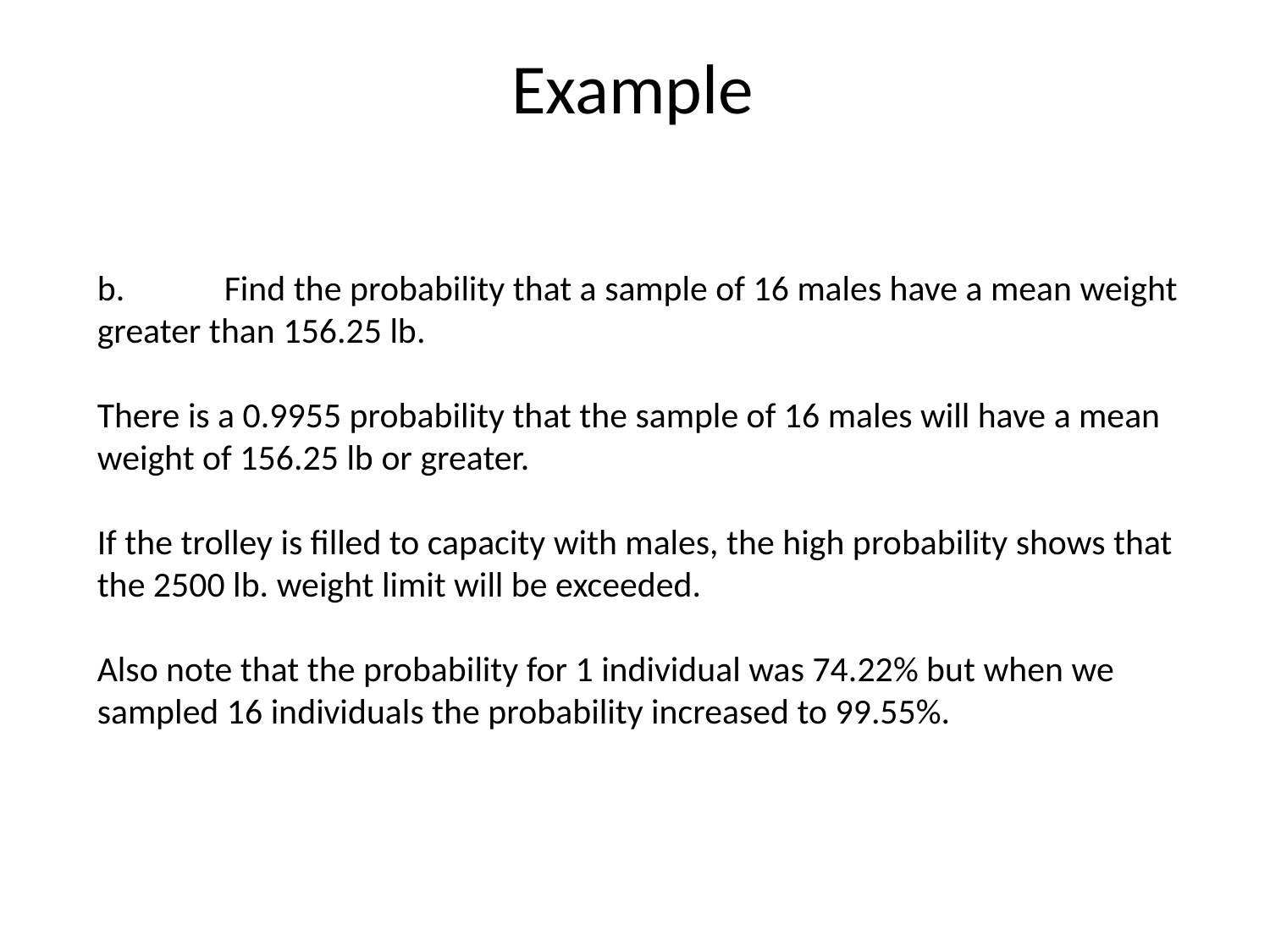

Example
b.  	Find the probability that a sample of 16 males have a mean weight greater than 156.25 lb.
There is a 0.9955 probability that the sample of 16 males will have a mean weight of 156.25 lb or greater.
If the trolley is filled to capacity with males, the high probability shows that  the 2500 lb. weight limit will be exceeded.
Also note that the probability for 1 individual was 74.22% but when we sampled 16 individuals the probability increased to 99.55%.